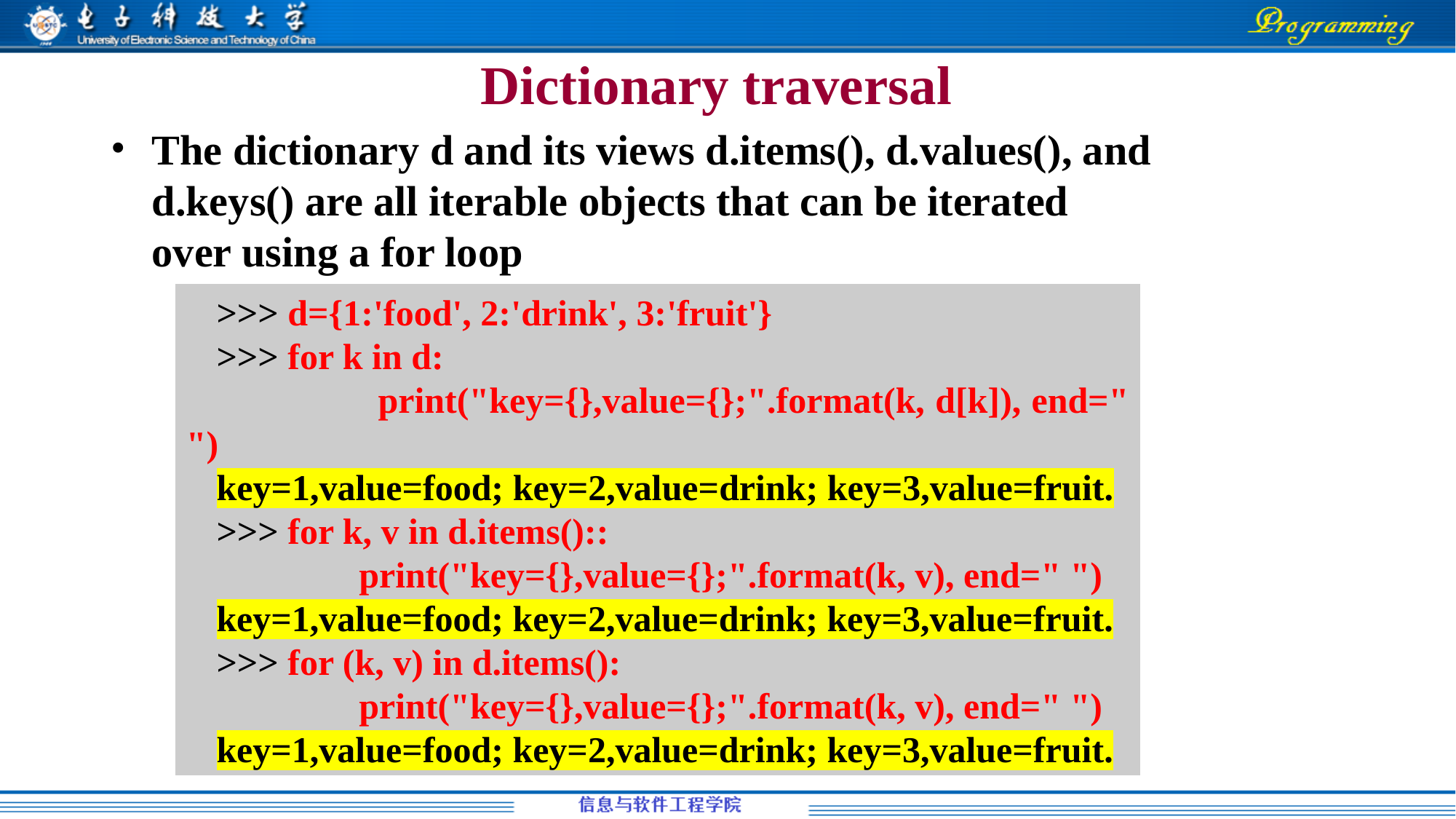

# Dictionary traversal
The dictionary d and its views d.items(), d.values(), and d.keys() are all iterable objects that can be iterated over using a for loop
>>> d={1:'food', 2:'drink', 3:'fruit'}
>>> for k in d:
	        print("key={},value={};".format(k, d[k]), end=" ")
key=1,value=food; key=2,value=drink; key=3,value=fruit.
>>> for k, v in d.items()::
	       print("key={},value={};".format(k, v), end=" ")
key=1,value=food; key=2,value=drink; key=3,value=fruit.
>>> for (k, v) in d.items():
	       print("key={},value={};".format(k, v), end=" ")
key=1,value=food; key=2,value=drink; key=3,value=fruit.